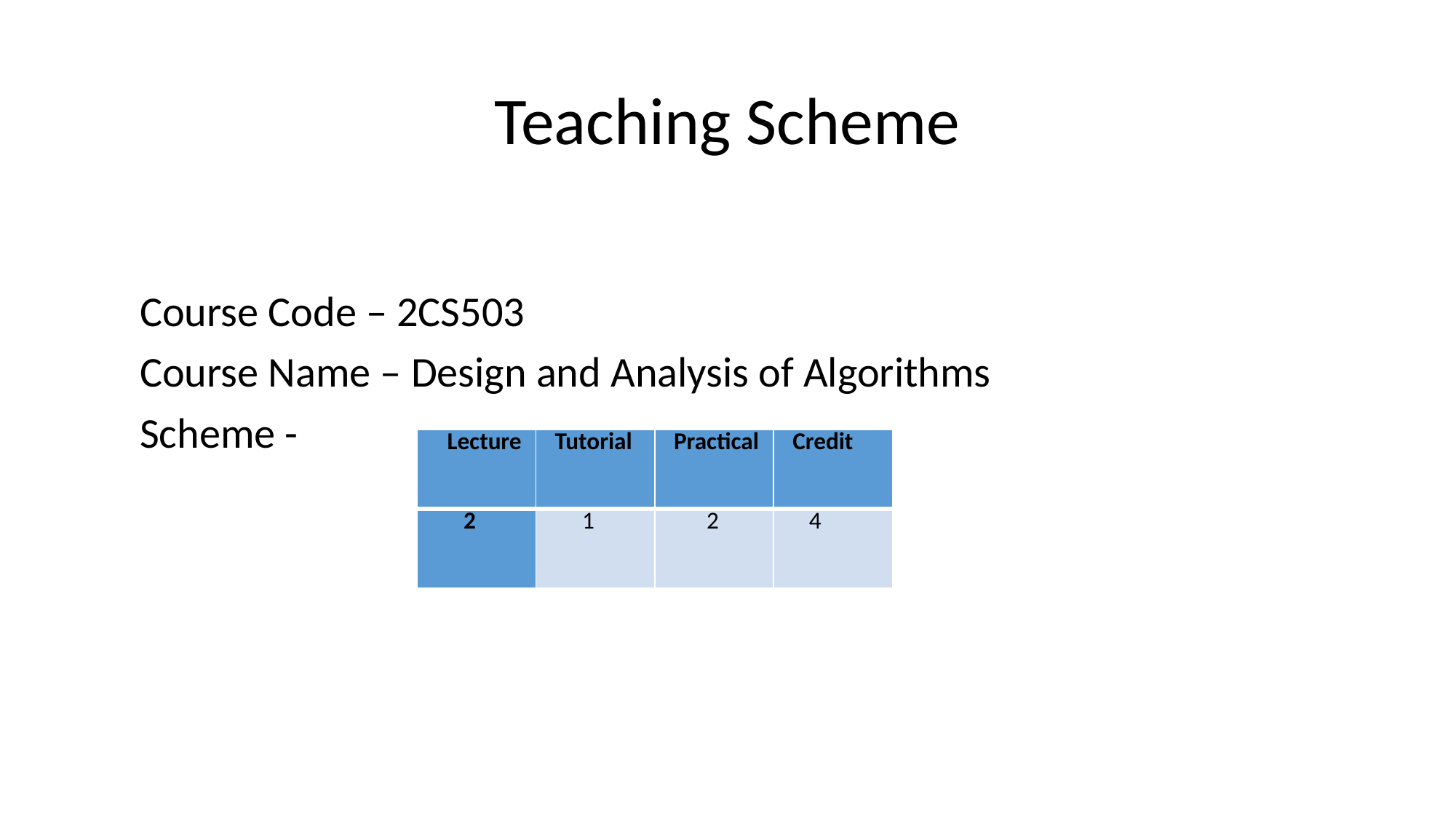

# Teaching Scheme

   Course Code – 2CS503
   Course Name – Design and Analysis of Algorithms
   Scheme -
| Lecture | Tutorial | Practical | Credit |
| --- | --- | --- | --- |
| 2 | 1 | 2 | 4 |